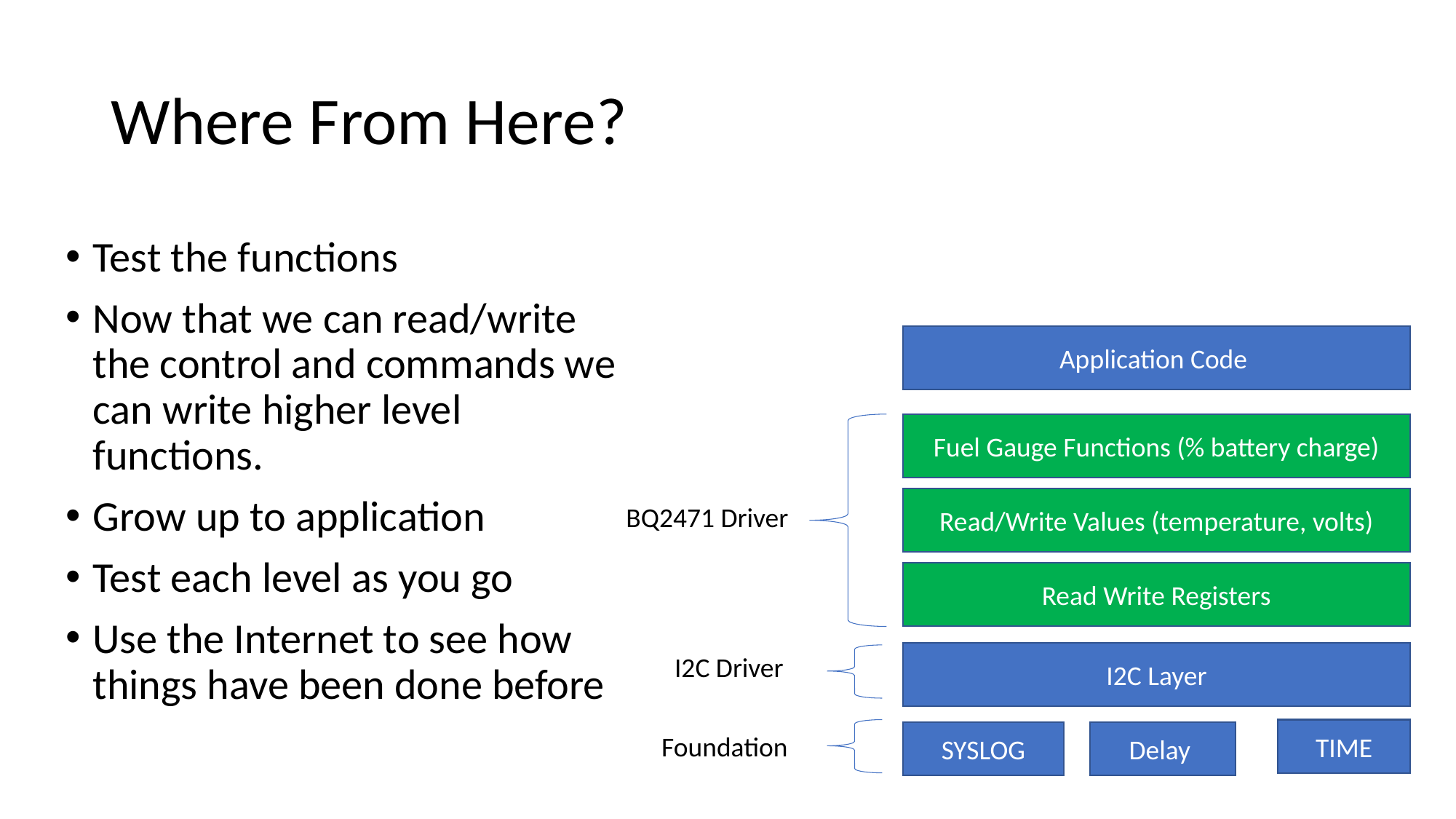

# Where From Here?
Test the functions
Now that we can read/write the control and commands we can write higher level functions.
Grow up to application
Test each level as you go
Use the Internet to see how things have been done before
Application Code
Fuel Gauge Functions (% battery charge)

Read/Write Values (temperature, volts)
BQ2471 Driver
Read Write Registers
I2C Layer
I2C Driver

TIME
SYSLOG
Delay
Foundation